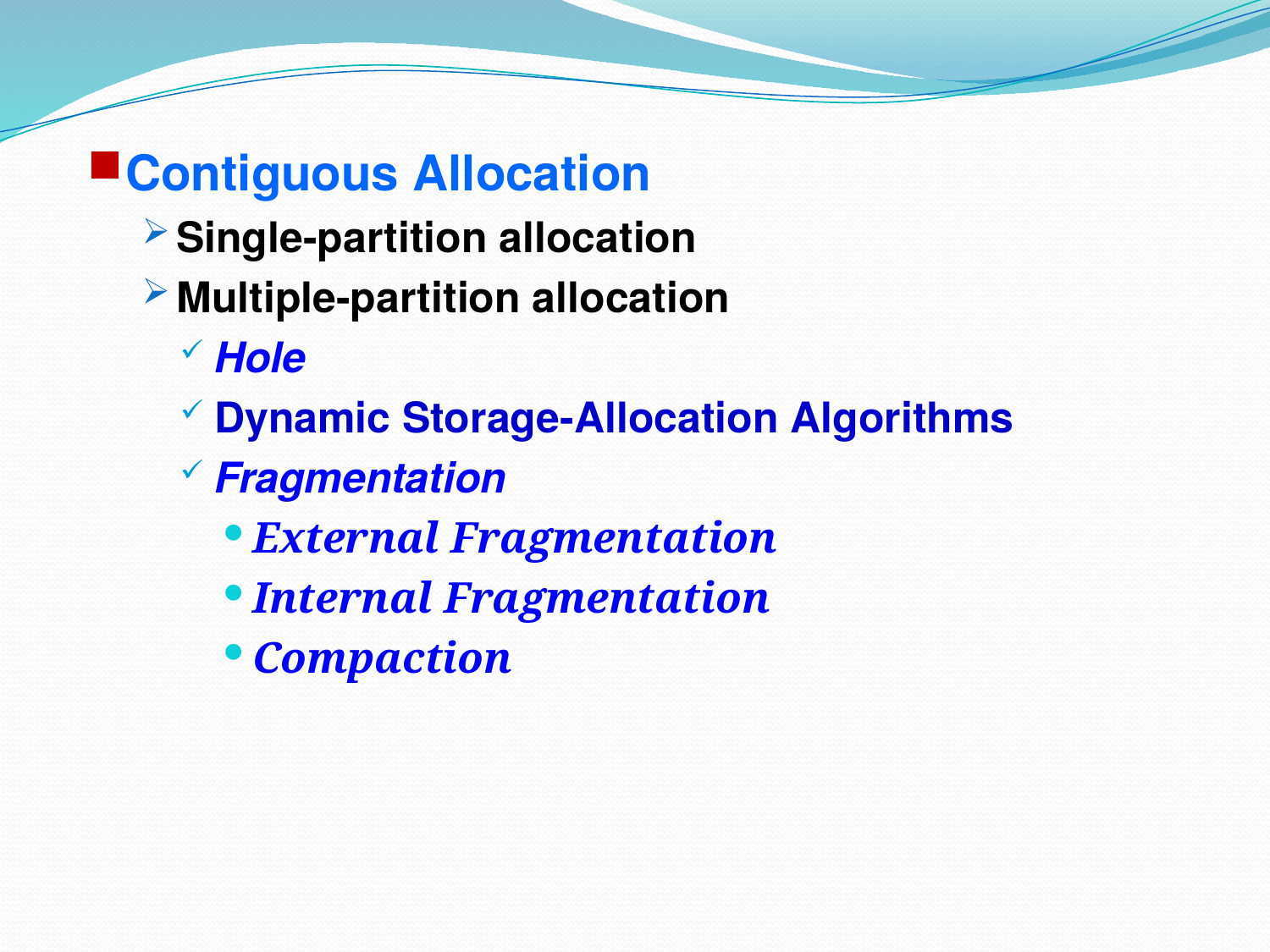

Contiguous Allocation
Single-partition allocation
Multiple-partition allocation
Hole
Dynamic Storage-Allocation Algorithms
Fragmentation
External Fragmentation
Internal Fragmentation
Compaction